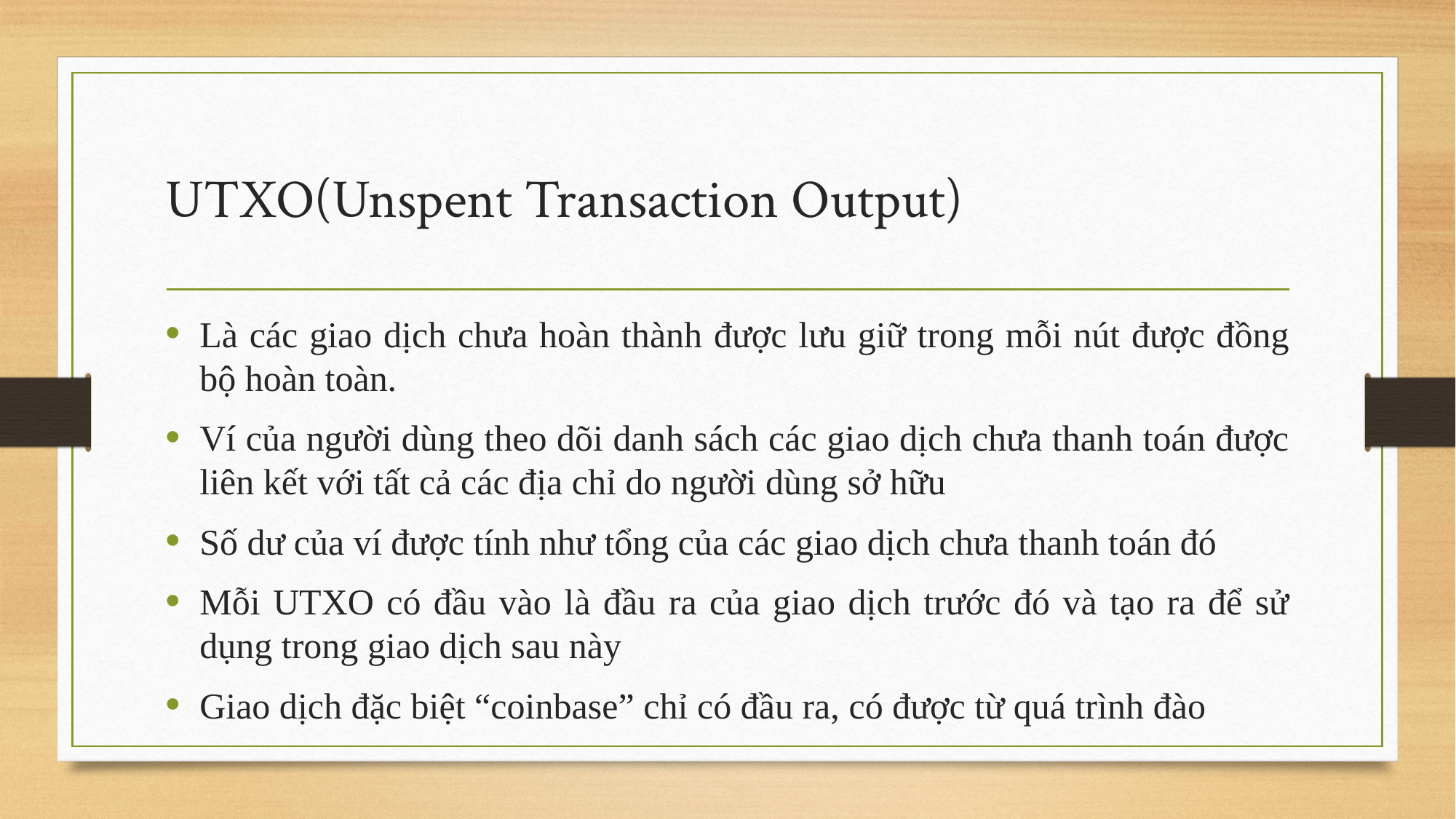

# UTXO(Unspent Transaction Output)
Là các giao dịch chưa hoàn thành được lưu giữ trong mỗi nút được đồng bộ hoàn toàn.
Ví của người dùng theo dõi danh sách các giao dịch chưa thanh toán được liên kết với tất cả các địa chỉ do người dùng sở hữu
Số dư của ví được tính như tổng của các giao dịch chưa thanh toán đó
Mỗi UTXO có đầu vào là đầu ra của giao dịch trước đó và tạo ra để sử dụng trong giao dịch sau này
Giao dịch đặc biệt “coinbase” chỉ có đầu ra, có được từ quá trình đào